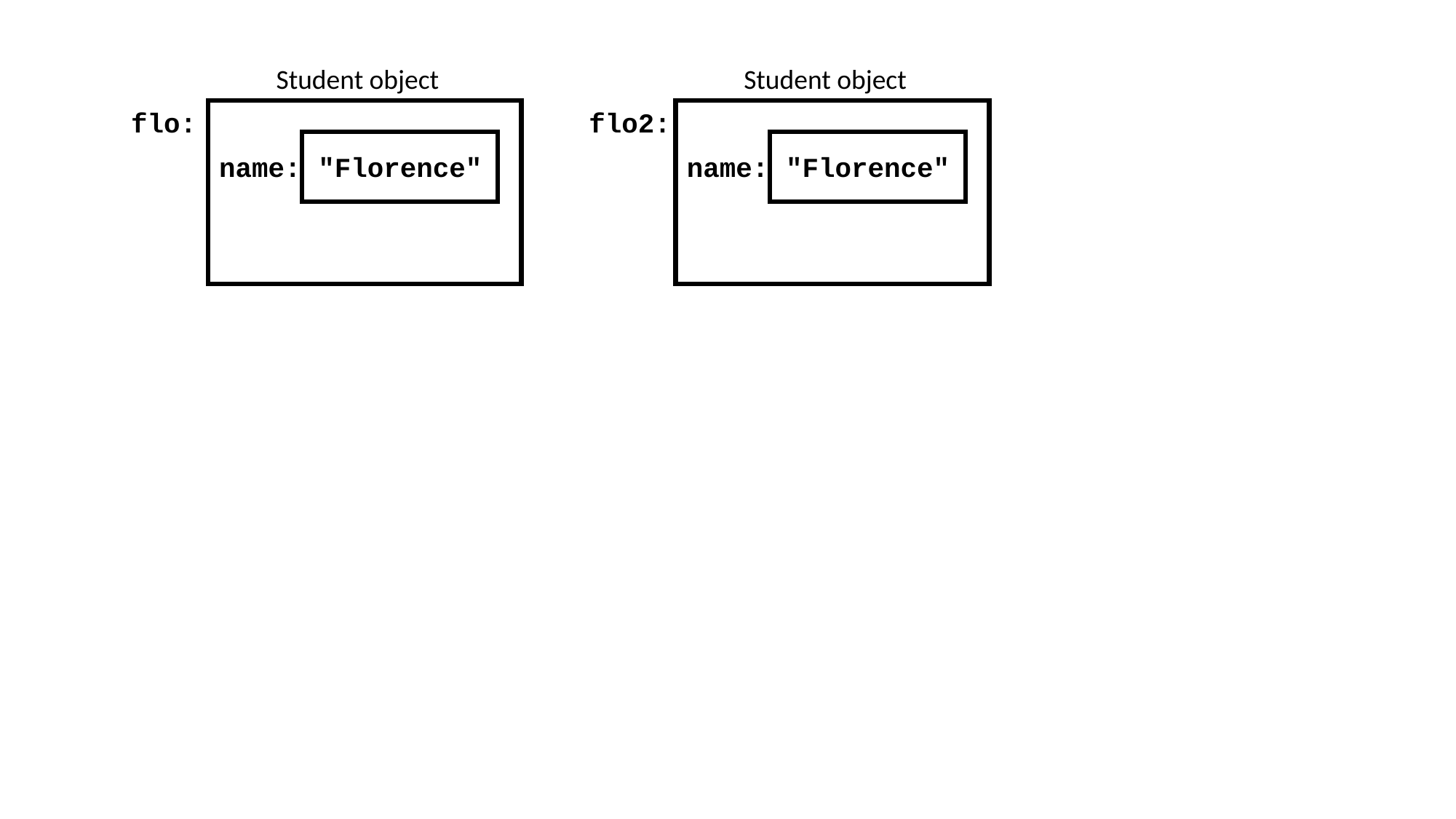

Student object
Student object
flo:

flo2:

"Florence"
"Florence"
name:
name: